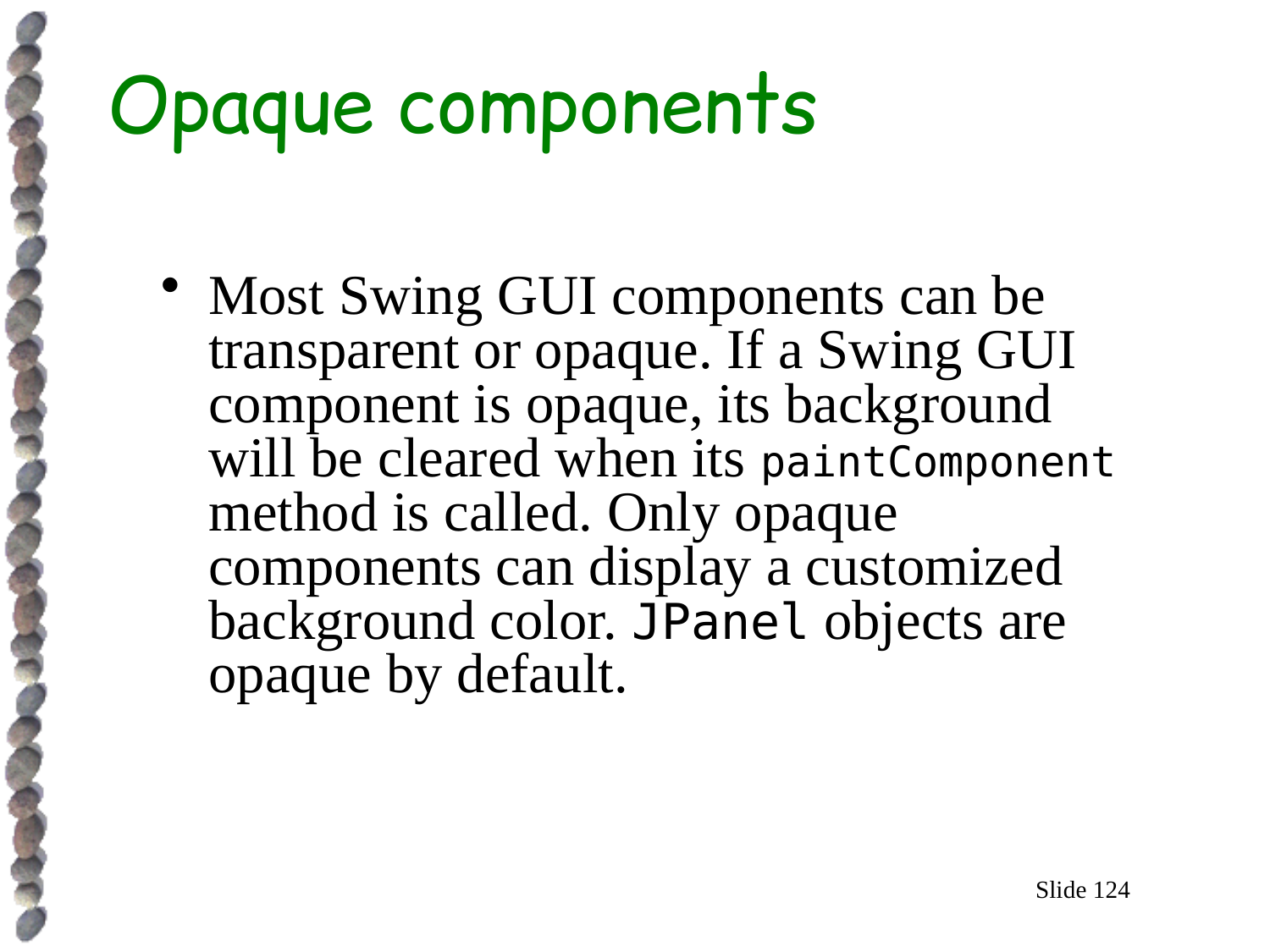

# Opaque components
Most Swing GUI components can be transparent or opaque. If a Swing GUI component is opaque, its background will be cleared when its paintComponent method is called. Only opaque components can display a customized background color. JPanel objects are opaque by default.
Slide 124